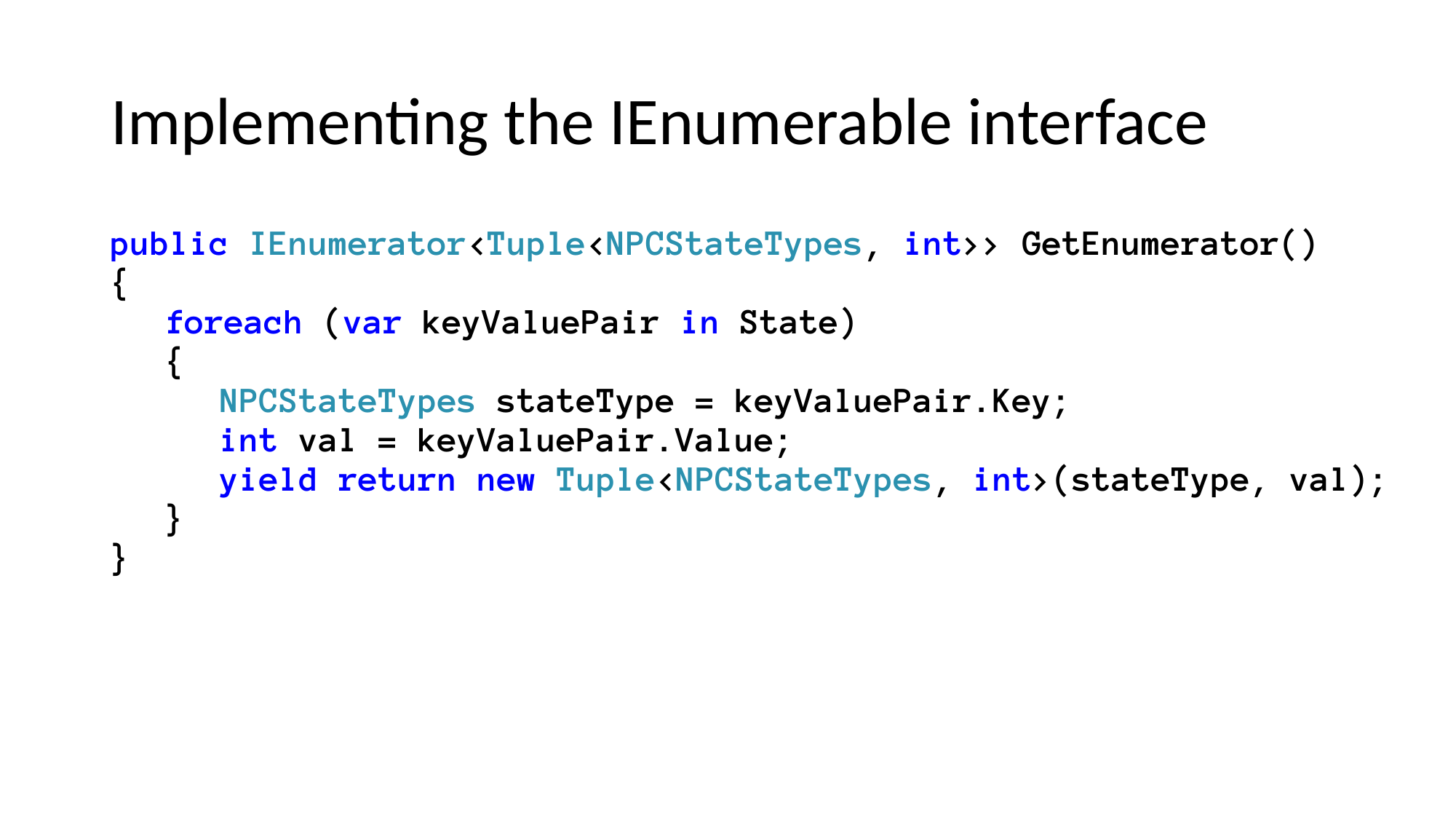

# Implementing the IEnumerable interface

public IEnumerator<Tuple<NPCStateTypes, int>> GetEnumerator()
{
foreach (var keyValuePair in State)
{
NPCStateTypes stateType = keyValuePair.Key;
int val = keyValuePair.Value;
yield return new Tuple<NPCStateTypes, int>(stateType, val);
}
}